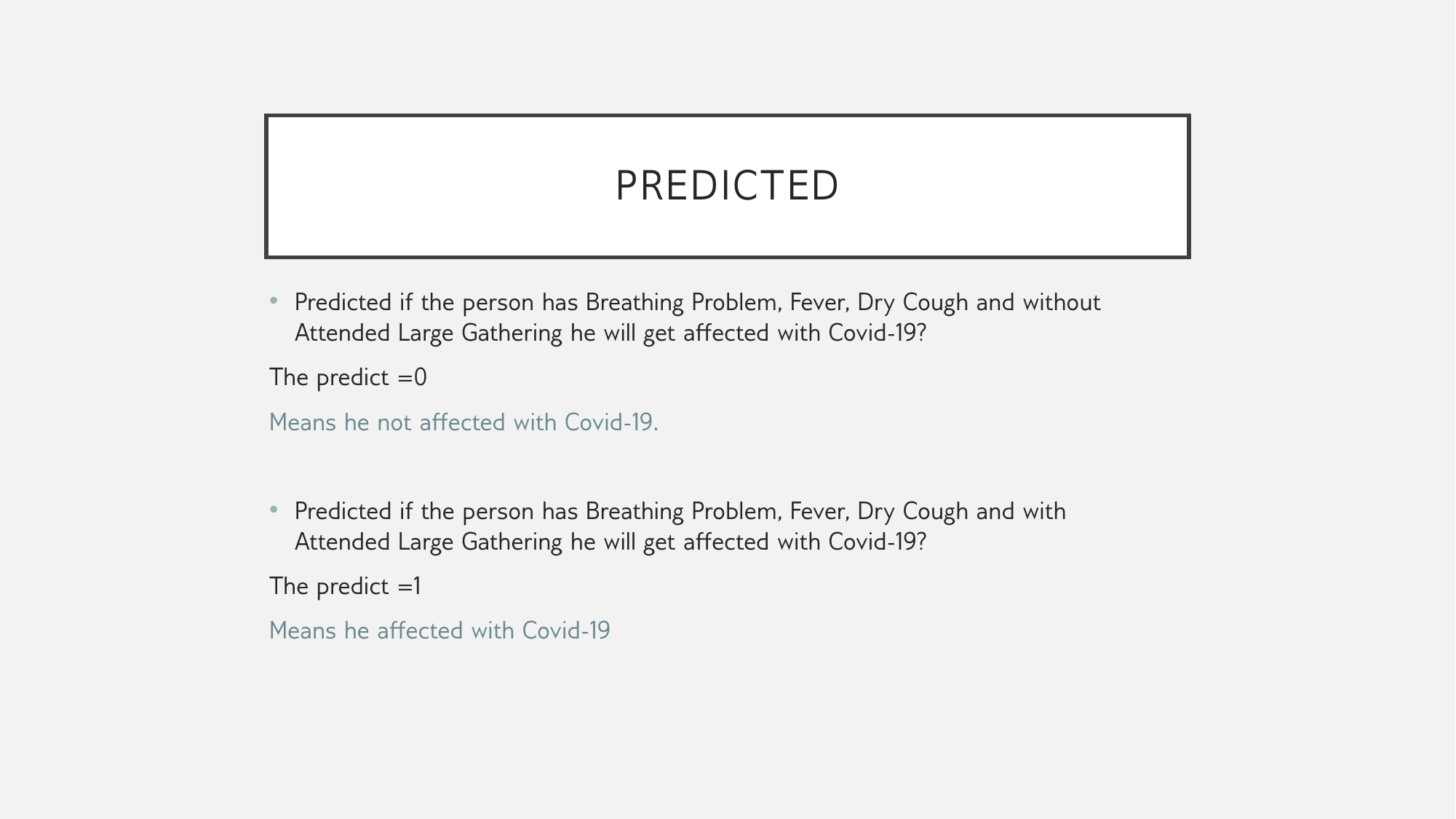

# Predicted
Predicted if the person has Breathing Problem, Fever, Dry Cough and without Attended Large Gathering he will get affected with Covid-19?
The predict =0
Means he not affected with Covid-19.

Predicted if the person has Breathing Problem, Fever, Dry Cough and with Attended Large Gathering he will get affected with Covid-19?
The predict =1
Means he affected with Covid-19